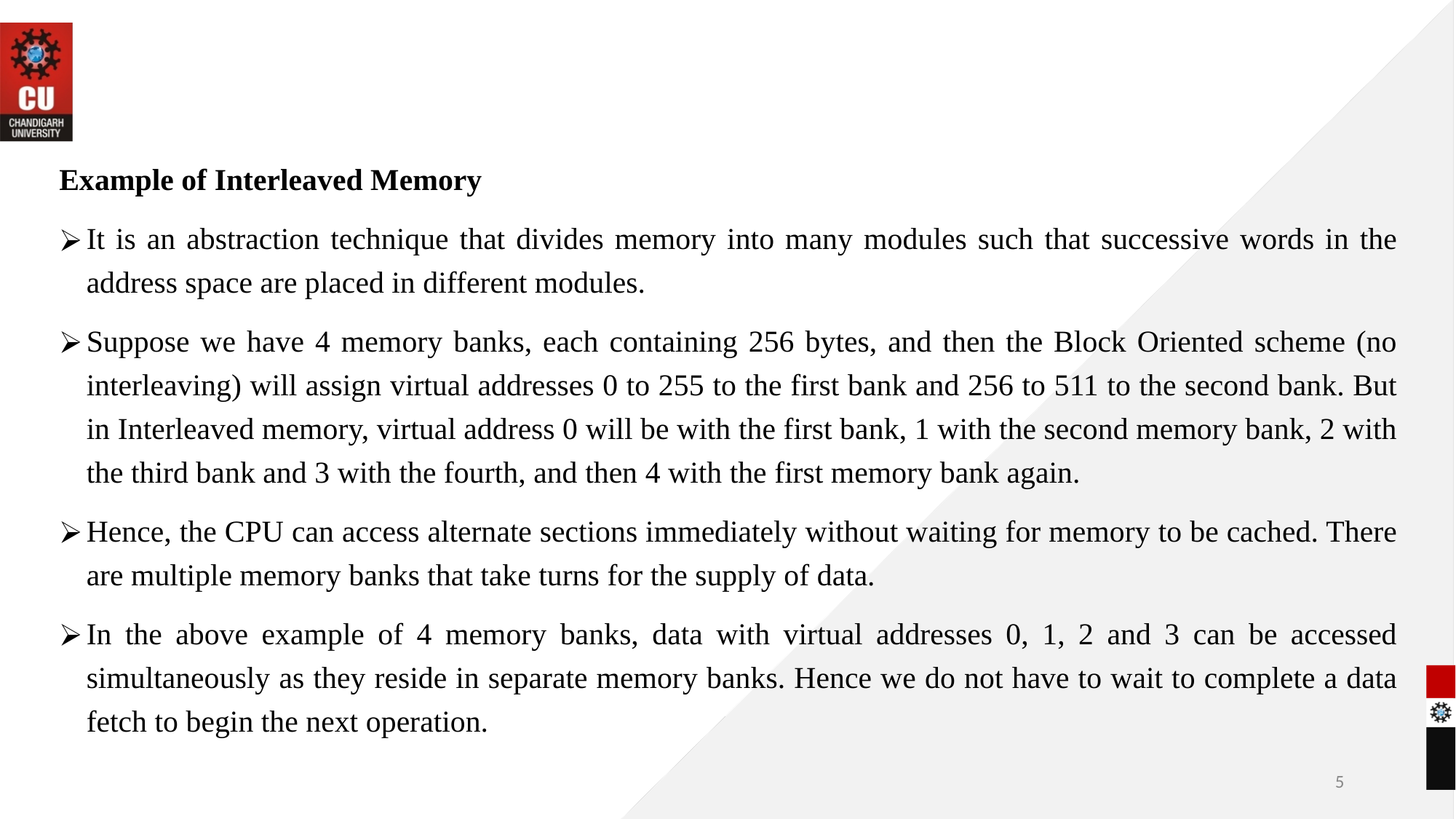

Example of Interleaved Memory
It is an abstraction technique that divides memory into many modules such that successive words in the address space are placed in different modules.
Suppose we have 4 memory banks, each containing 256 bytes, and then the Block Oriented scheme (no interleaving) will assign virtual addresses 0 to 255 to the first bank and 256 to 511 to the second bank. But in Interleaved memory, virtual address 0 will be with the first bank, 1 with the second memory bank, 2 with the third bank and 3 with the fourth, and then 4 with the first memory bank again.
Hence, the CPU can access alternate sections immediately without waiting for memory to be cached. There are multiple memory banks that take turns for the supply of data.
In the above example of 4 memory banks, data with virtual addresses 0, 1, 2 and 3 can be accessed simultaneously as they reside in separate memory banks. Hence we do not have to wait to complete a data fetch to begin the next operation.
5